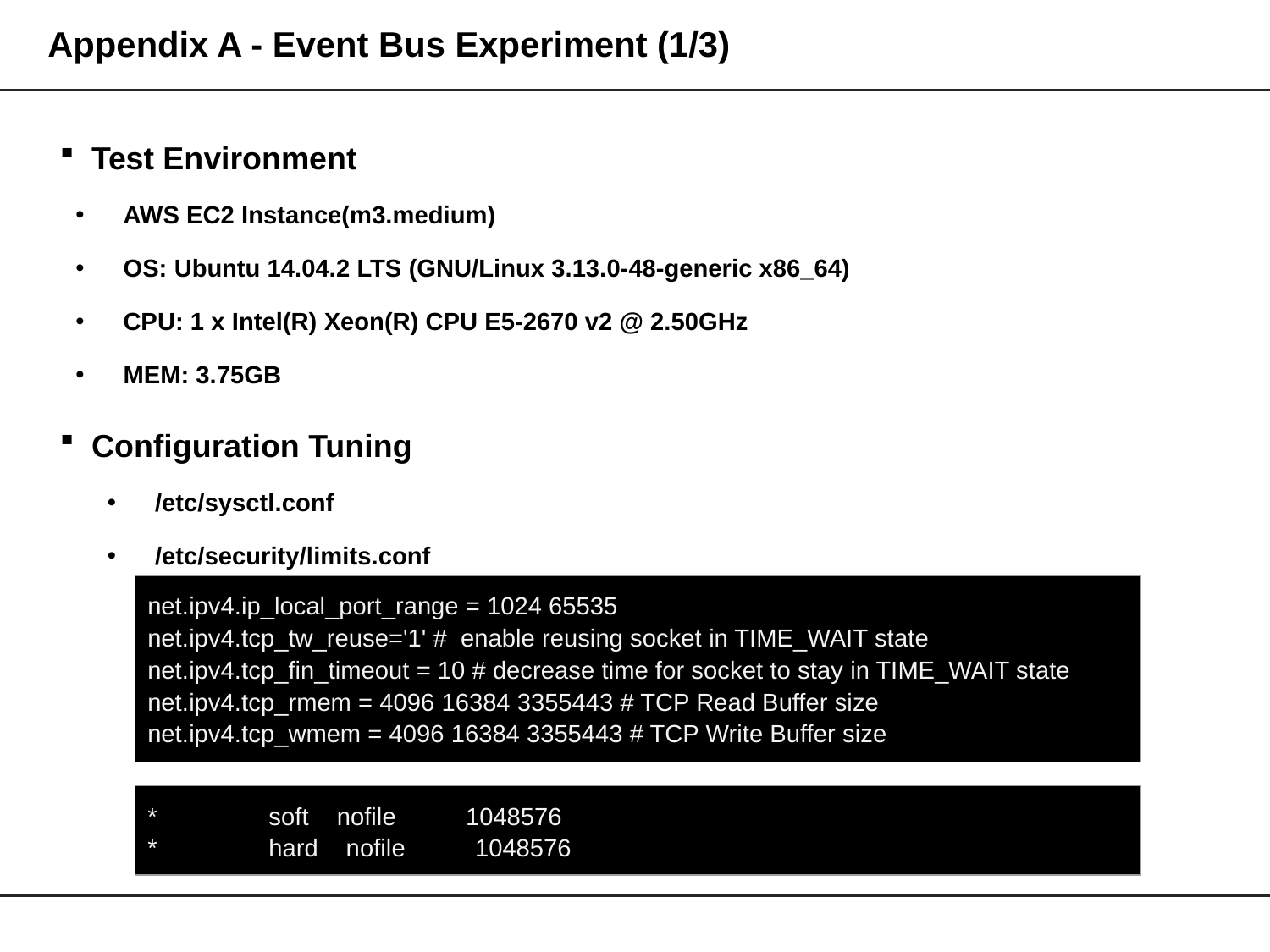

# Appendix A - Event Bus Experiment (1/3)
Test Environment
AWS EC2 Instance(m3.medium)
OS: Ubuntu 14.04.2 LTS (GNU/Linux 3.13.0-48-generic x86_64)
CPU: 1 x Intel(R) Xeon(R) CPU E5-2670 v2 @ 2.50GHz
MEM: 3.75GB
Configuration Tuning
/etc/sysctl.conf
/etc/security/limits.conf

| net.ipv4.ip\_local\_port\_range = 1024 65535 net.ipv4.tcp\_tw\_reuse='1' # enable reusing socket in TIME\_WAIT state net.ipv4.tcp\_fin\_timeout = 10 # decrease time for socket to stay in TIME\_WAIT state net.ipv4.tcp\_rmem = 4096 16384 3355443 # TCP Read Buffer size net.ipv4.tcp\_wmem = 4096 16384 3355443 # TCP Write Buffer size |
| --- |
| \* soft nofile 1048576 \* hard nofile 1048576 |
| --- |